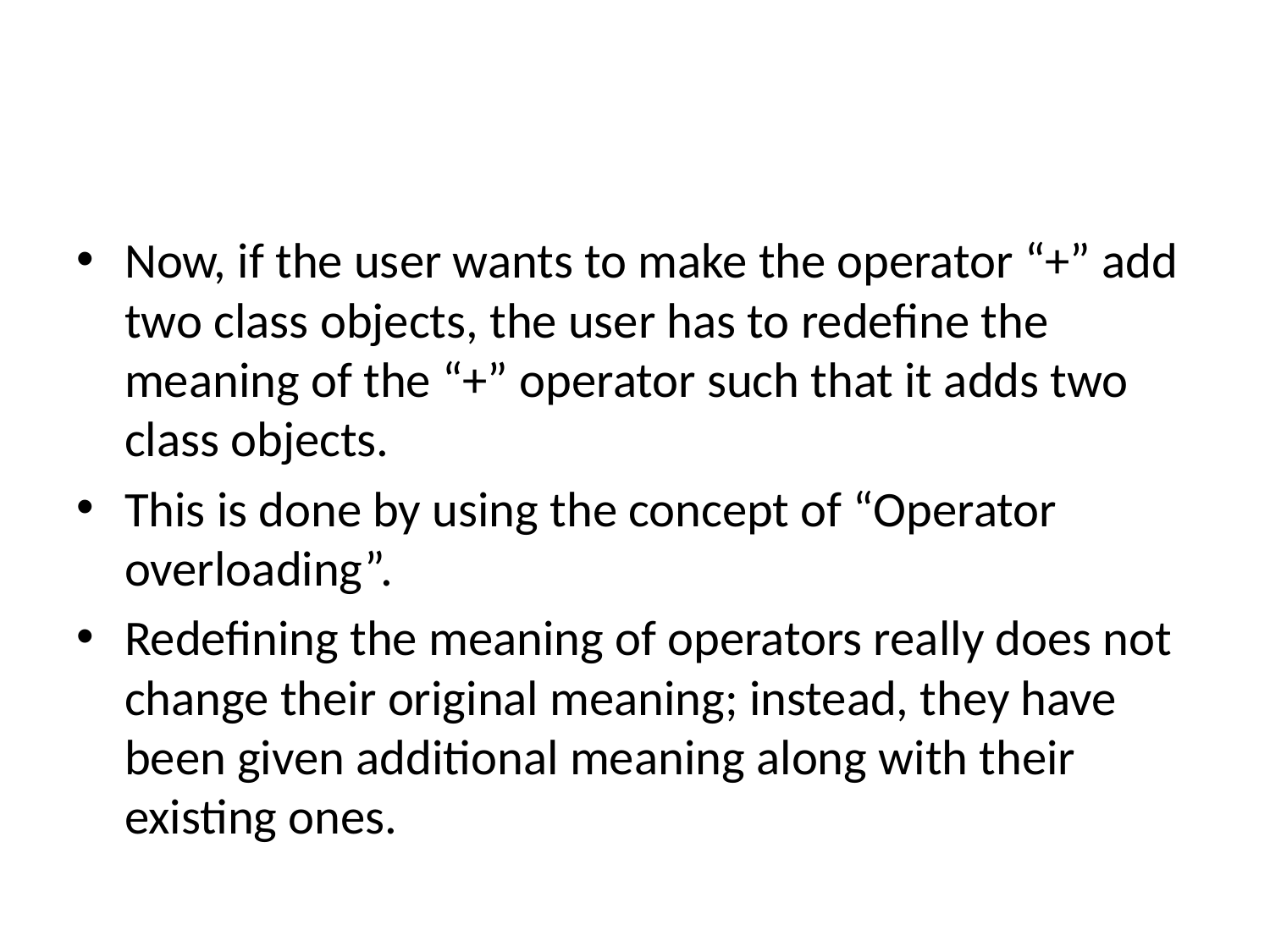

#
Now, if the user wants to make the operator “+” add two class objects, the user has to redefine the meaning of the “+” operator such that it adds two class objects.
This is done by using the concept of “Operator overloading”.
Redefining the meaning of operators really does not change their original meaning; instead, they have been given additional meaning along with their existing ones.